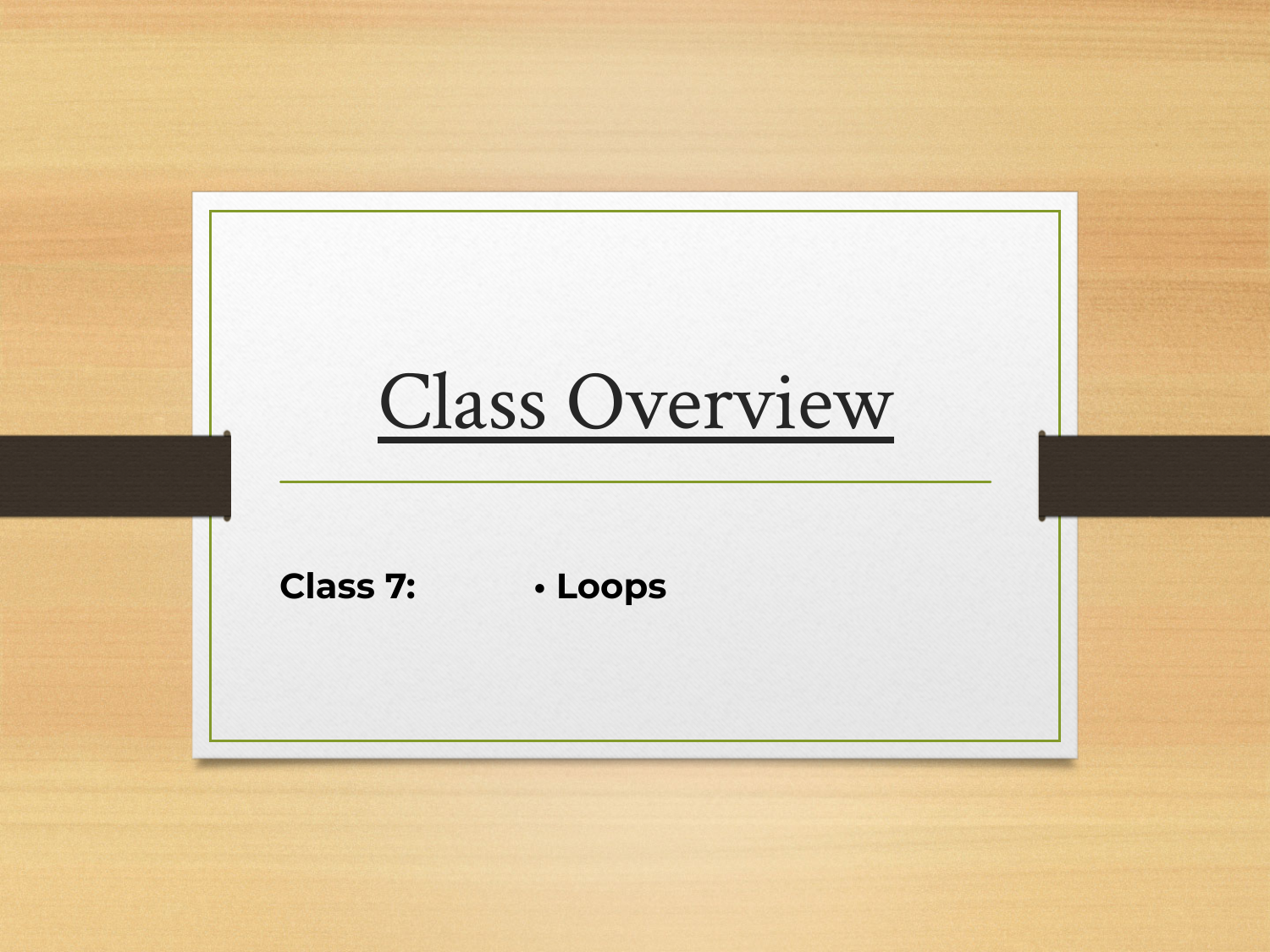

# Class Overview
Class 7: 	• Loops